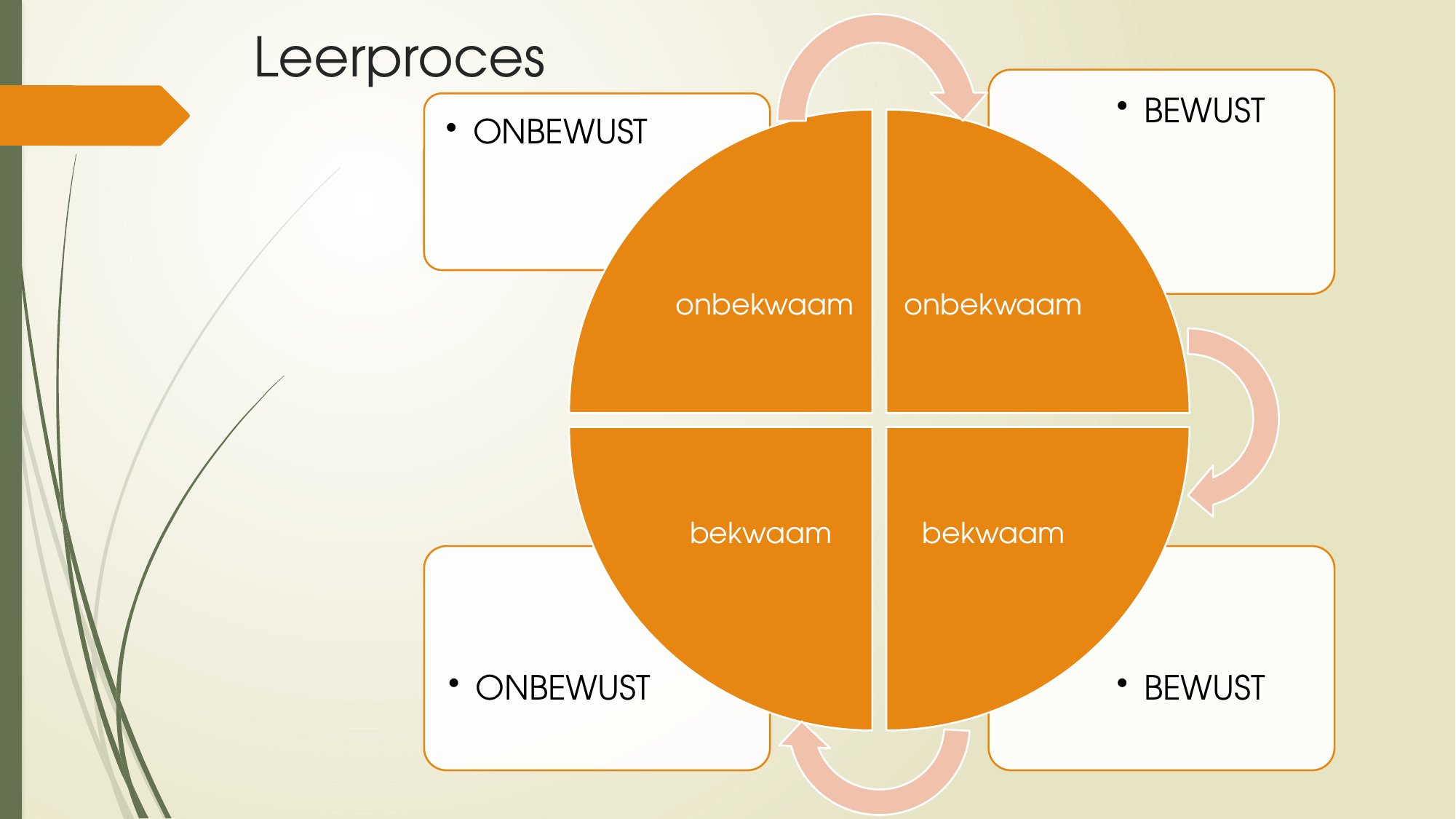

# Leerproces

BEWUST

ONBEWUST
BEWUST
ONBEWUST
onbekwaam
onbekwaam
bekwaam
bekwaam